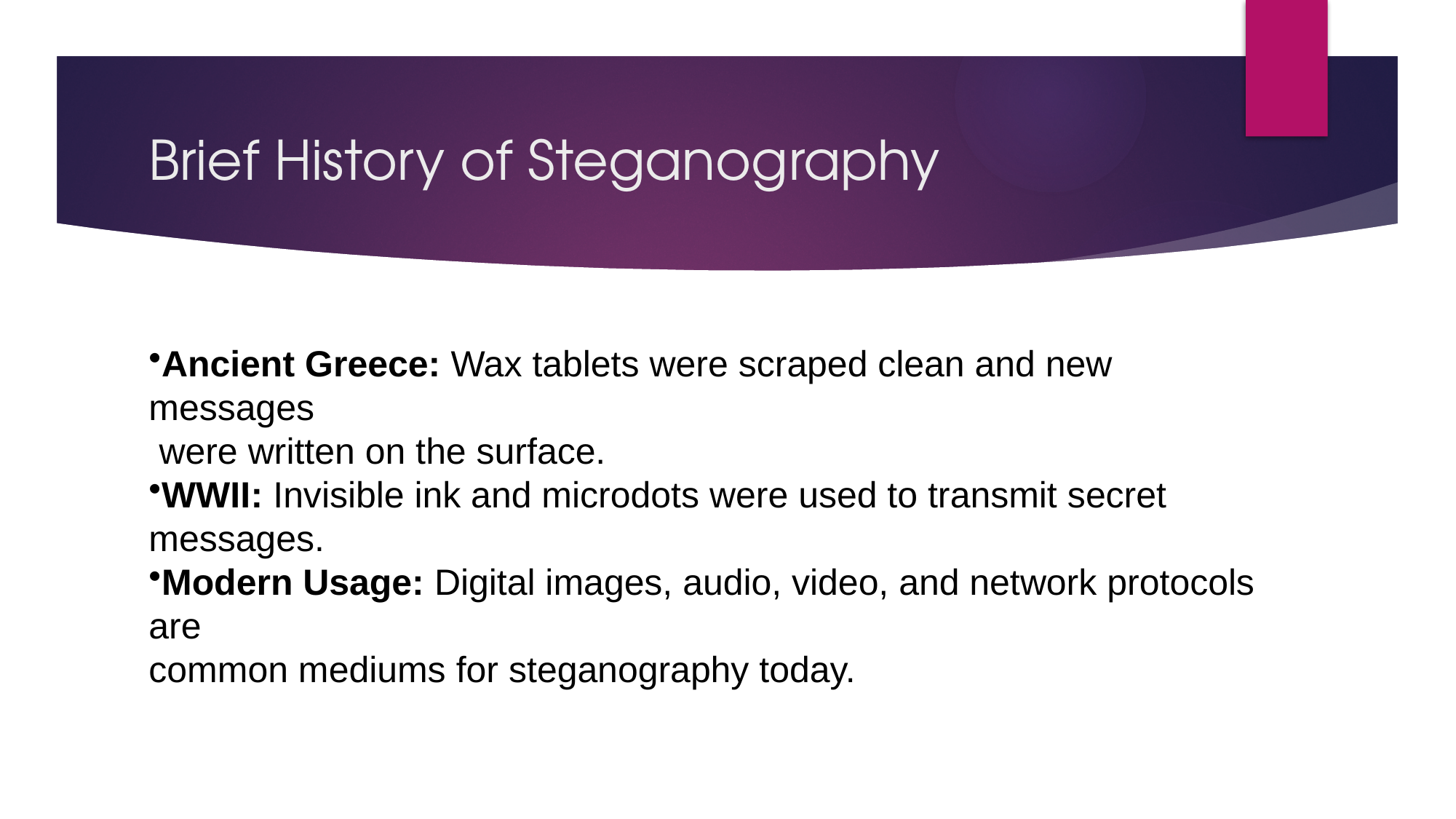

# Brief History of Steganography
Ancient Greece: Wax tablets were scraped clean and new messages
 were written on the surface.
WWII: Invisible ink and microdots were used to transmit secret messages.
Modern Usage: Digital images, audio, video, and network protocols are
common mediums for steganography today.